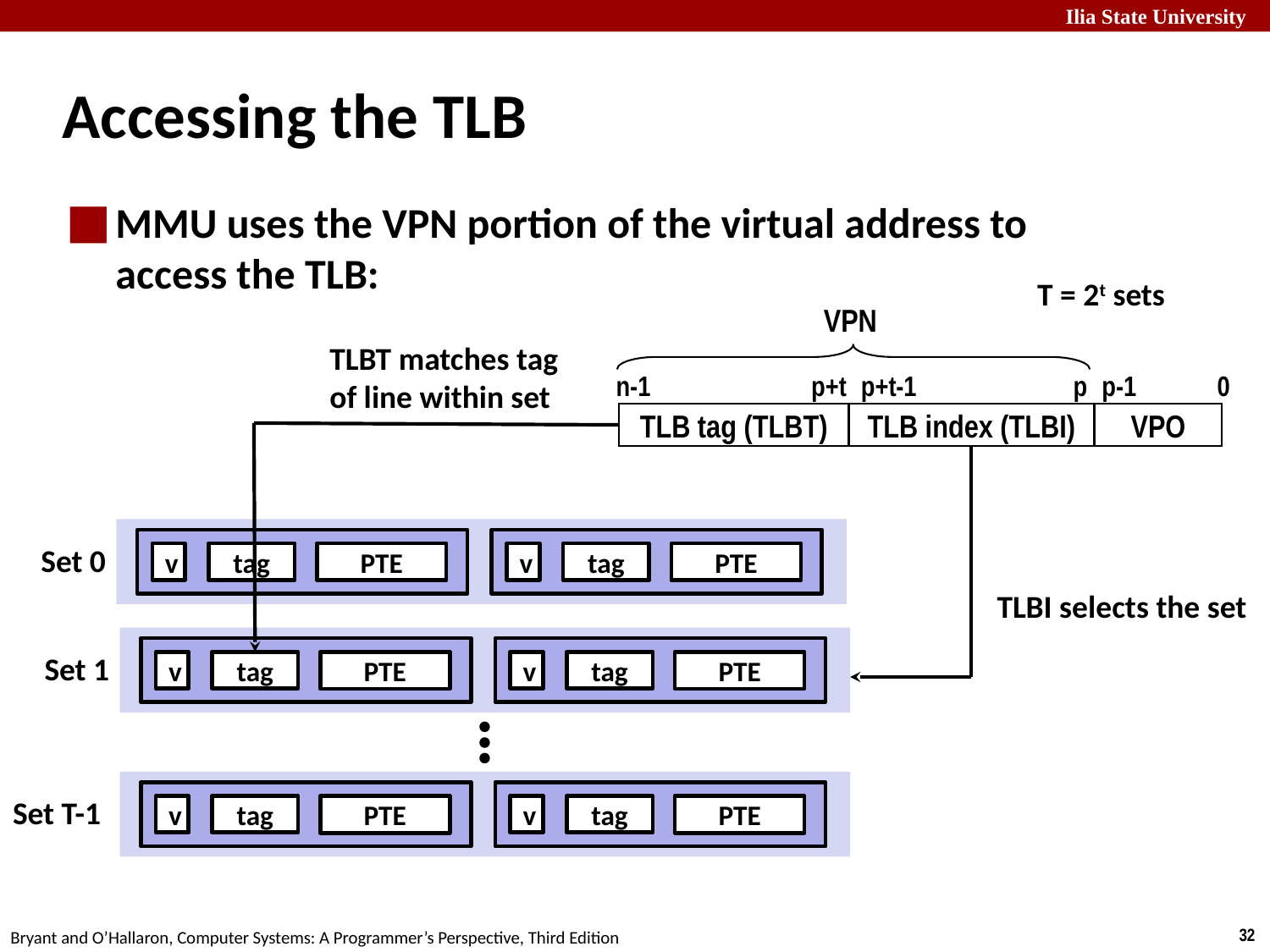

# Accessing the TLB

MMU uses the VPN portion of the virtual address to access the TLB:
T = 2t sets
VPN
TLBT matches tag of line within set
n-1
p+t
p+t-1
p
p-1
0
TLB tag (TLBT)
TLB index (TLBI)
VPO
TLBI selects the set

Set 0
v
tag
PTE
v
tag
PTE

Set 1
v
tag
PTE
v
tag
PTE
…

Set T-1
v
tag
PTE
v
tag
PTE